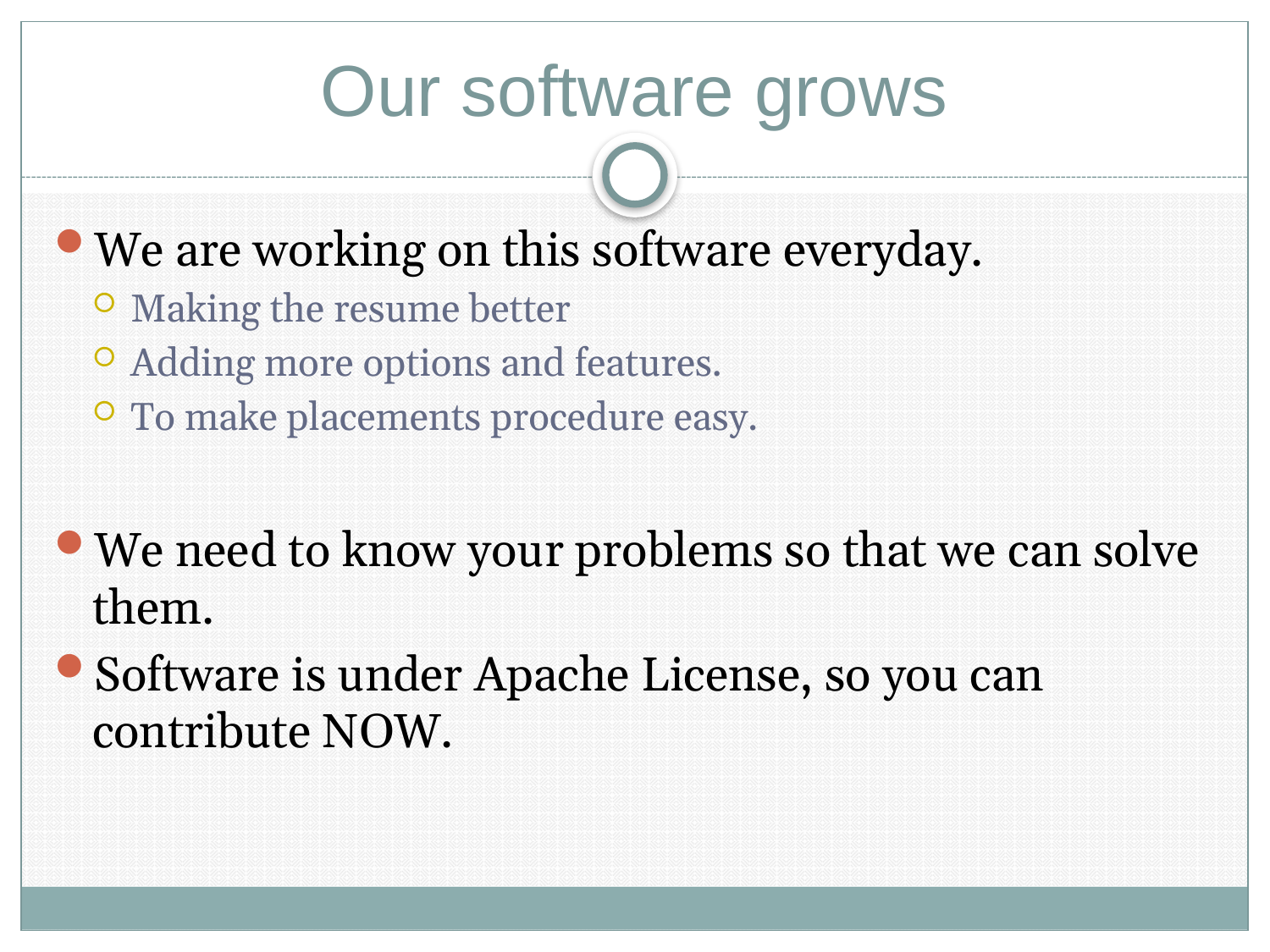

# Our software grows
We are working on this software everyday.
Making the resume better
Adding more options and features.
To make placements procedure easy.

We need to know your problems so that we can solve them.
Software is under Apache License, so you can contribute NOW.